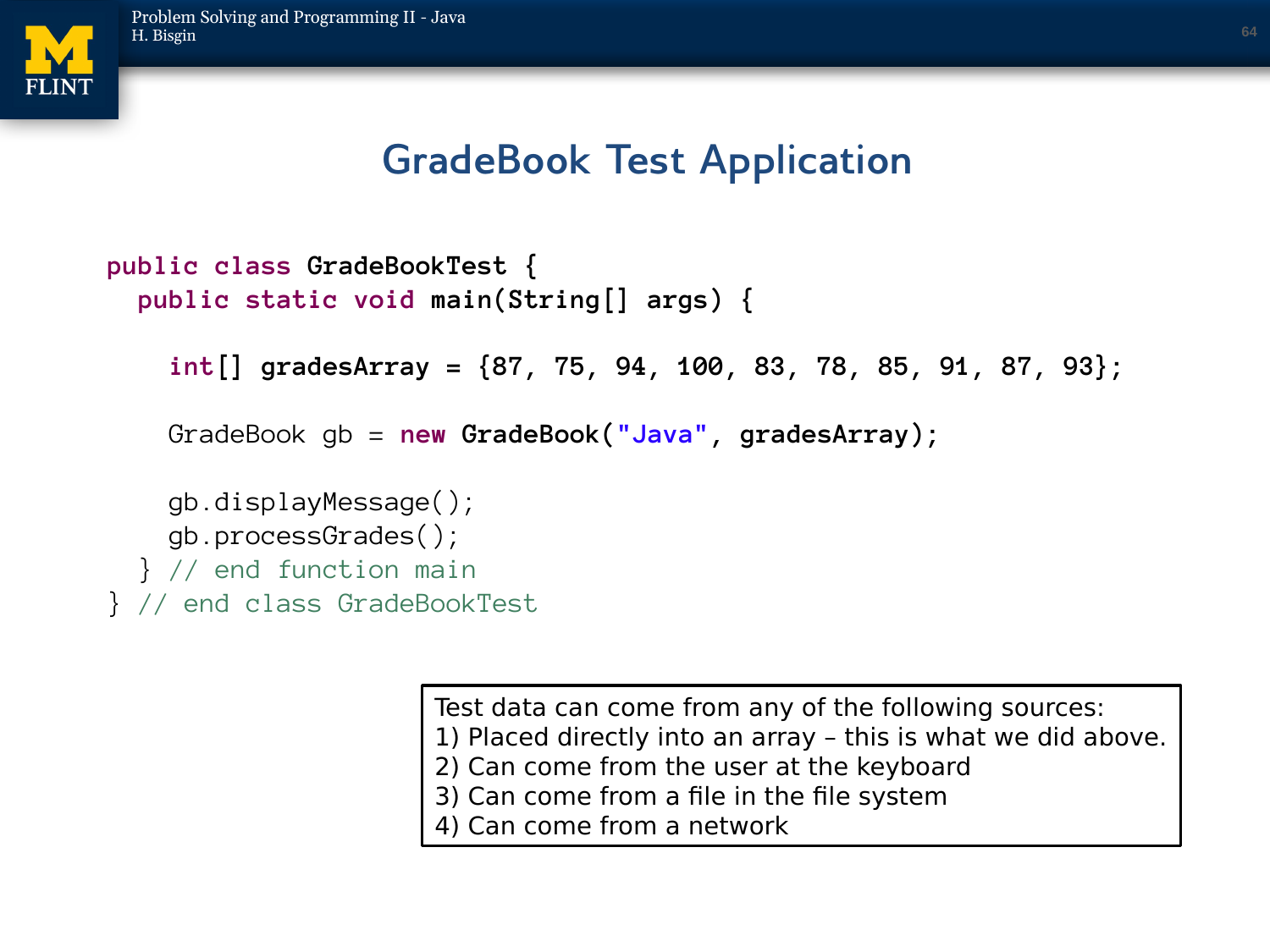

64
# GradeBook Test Application
public class GradeBookTest {
  public static void main(String[] args) {

    int[] gradesArray = {87, 75, 94, 100, 83, 78, 85, 91, 87, 93};

    GradeBook gb = new GradeBook("Java", gradesArray);

    gb.displayMessage();
    gb.processGrades();
  } // end function main
} // end class GradeBookTest
Test data can come from any of the following sources:
 Placed directly into an array – this is what we did above.
 Can come from the user at the keyboard
 Can come from a file in the file system
 Can come from a network